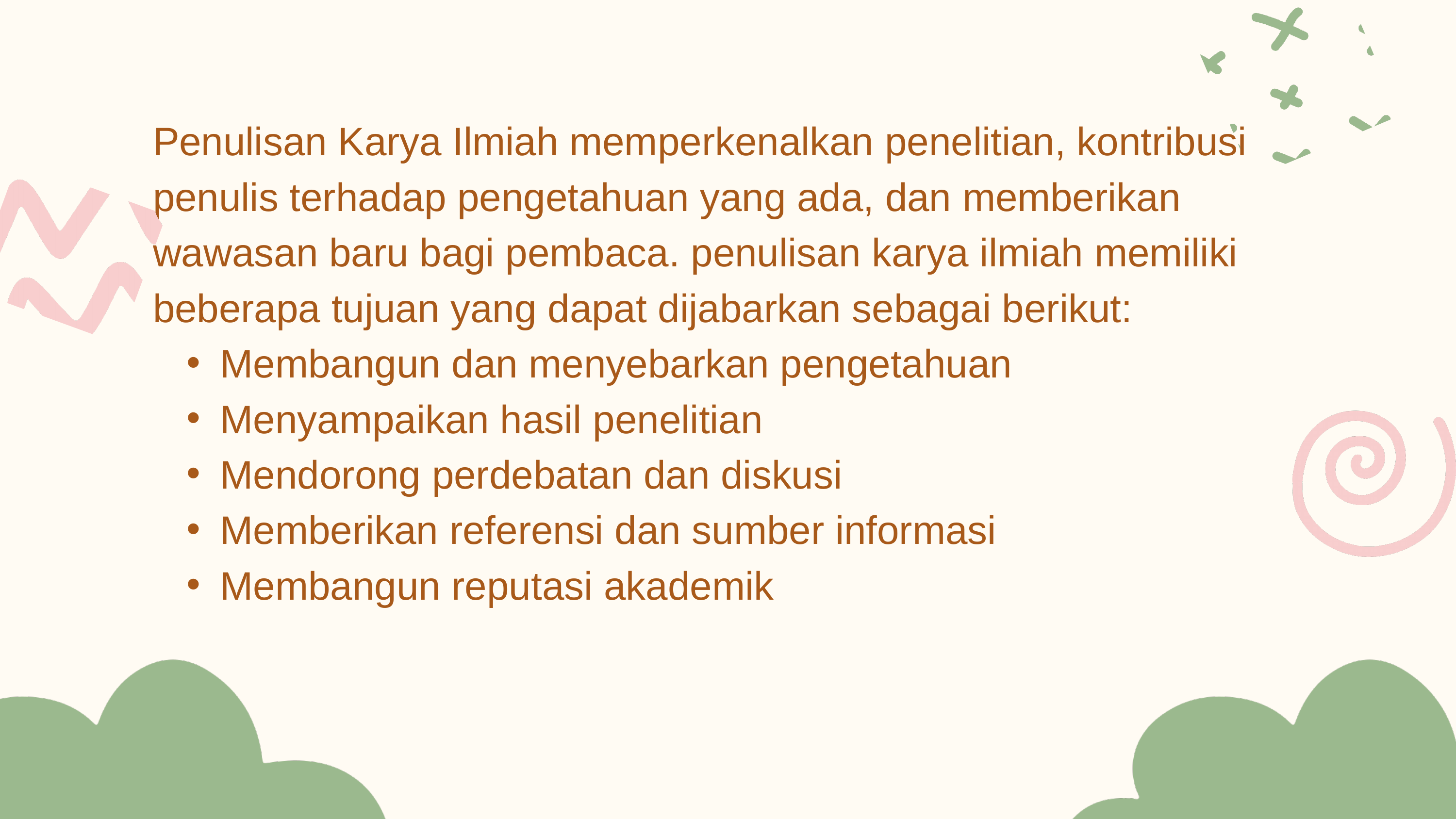

Penulisan Karya Ilmiah memperkenalkan penelitian, kontribusi penulis terhadap pengetahuan yang ada, dan memberikan wawasan baru bagi pembaca. penulisan karya ilmiah memiliki beberapa tujuan yang dapat dijabarkan sebagai berikut:
Membangun dan menyebarkan pengetahuan
Menyampaikan hasil penelitian
Mendorong perdebatan dan diskusi
Memberikan referensi dan sumber informasi
Membangun reputasi akademik